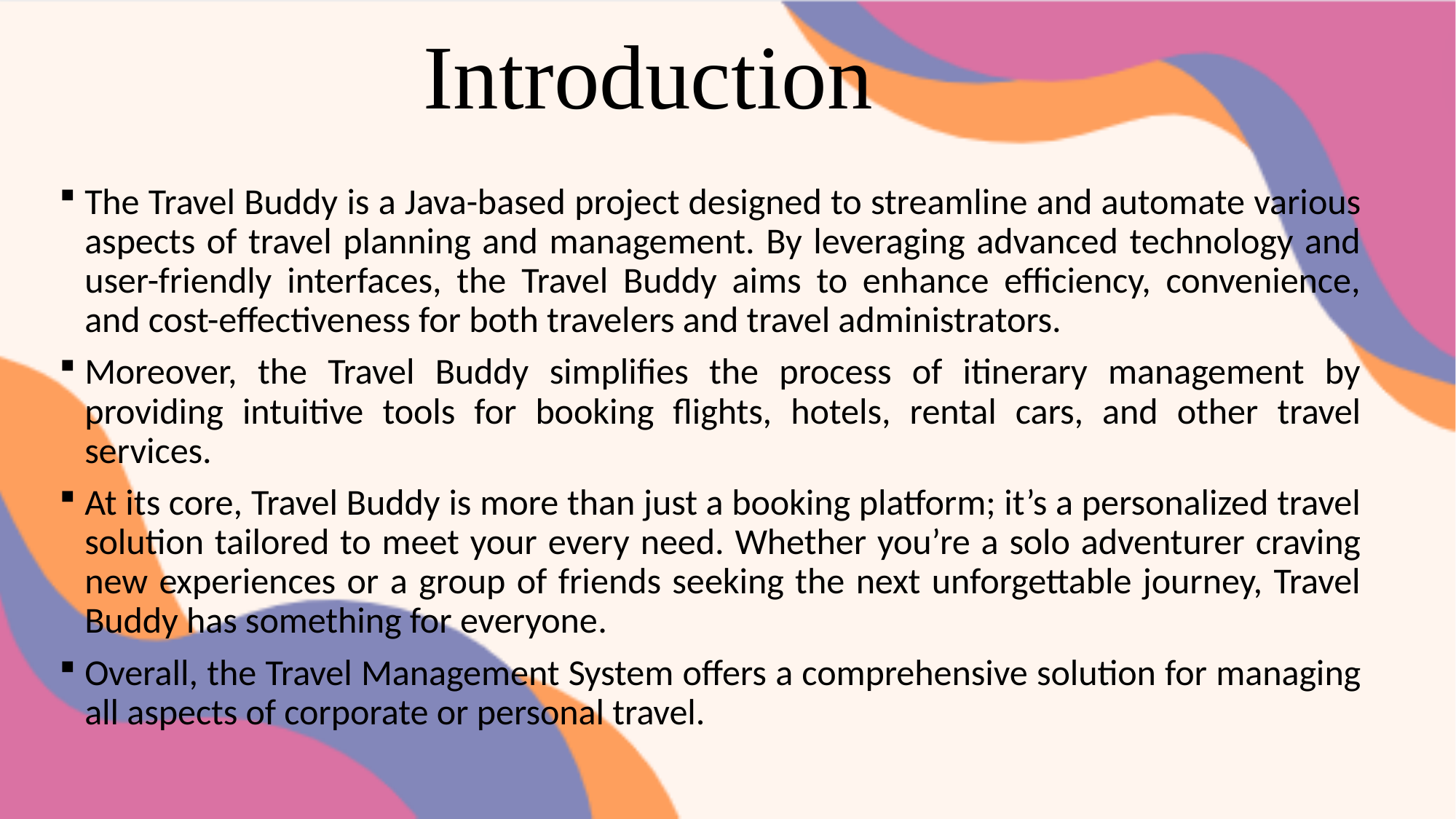

# Introduction
The Travel Buddy is a Java-based project designed to streamline and automate various aspects of travel planning and management. By leveraging advanced technology and user-friendly interfaces, the Travel Buddy aims to enhance efficiency, convenience, and cost-effectiveness for both travelers and travel administrators.
Moreover, the Travel Buddy simplifies the process of itinerary management by providing intuitive tools for booking flights, hotels, rental cars, and other travel services.
At its core, Travel Buddy is more than just a booking platform; it’s a personalized travel solution tailored to meet your every need. Whether you’re a solo adventurer craving new experiences or a group of friends seeking the next unforgettable journey, Travel Buddy has something for everyone.
Overall, the Travel Management System offers a comprehensive solution for managing all aspects of corporate or personal travel.